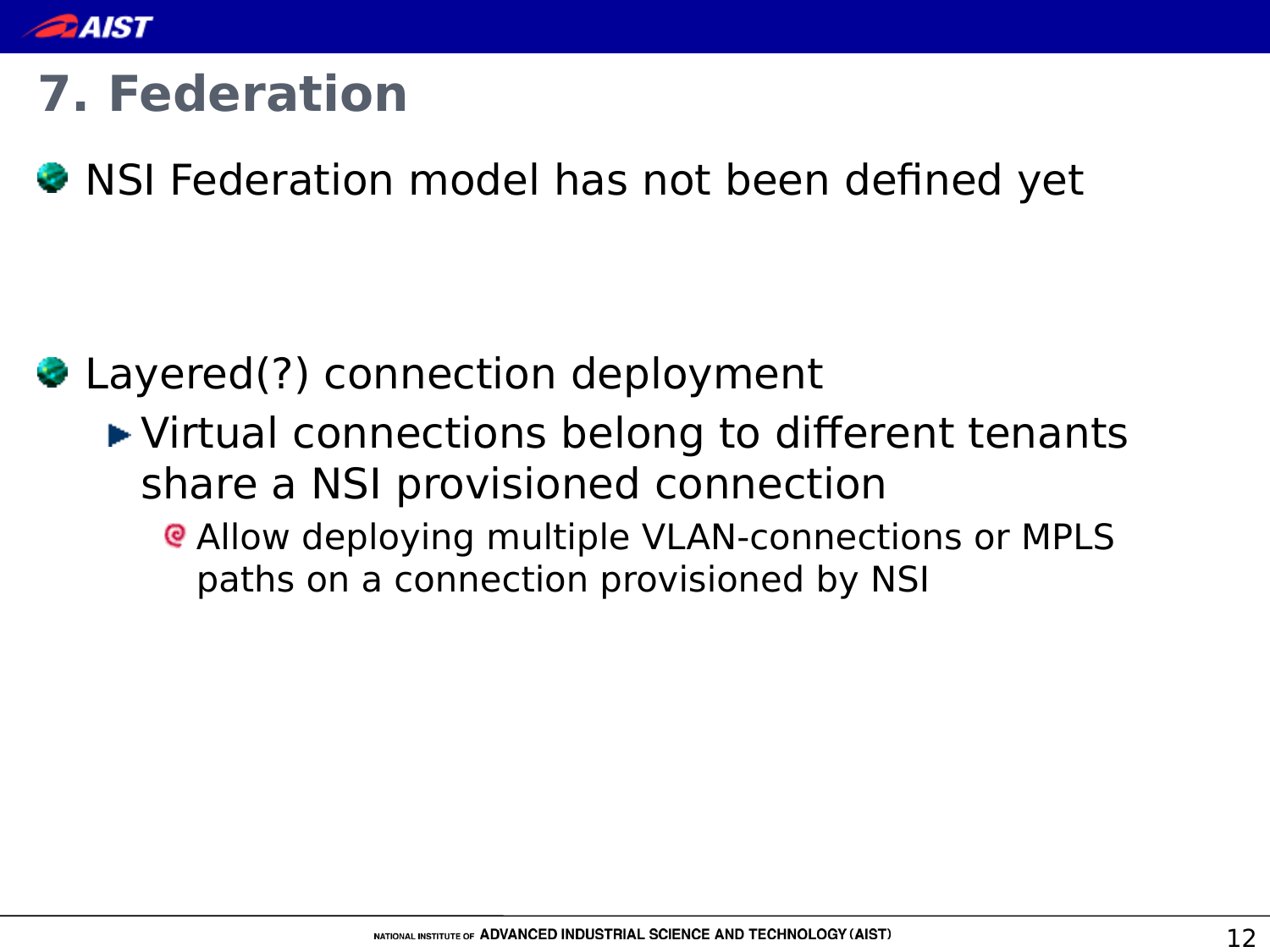

# 7. Federation
NSI Federation model has not been defined yet

Layered(?) connection deployment
Virtual connections belong to different tenants share a NSI provisioned connection
Allow deploying multiple VLAN-connections or MPLS paths on a connection provisioned by NSI